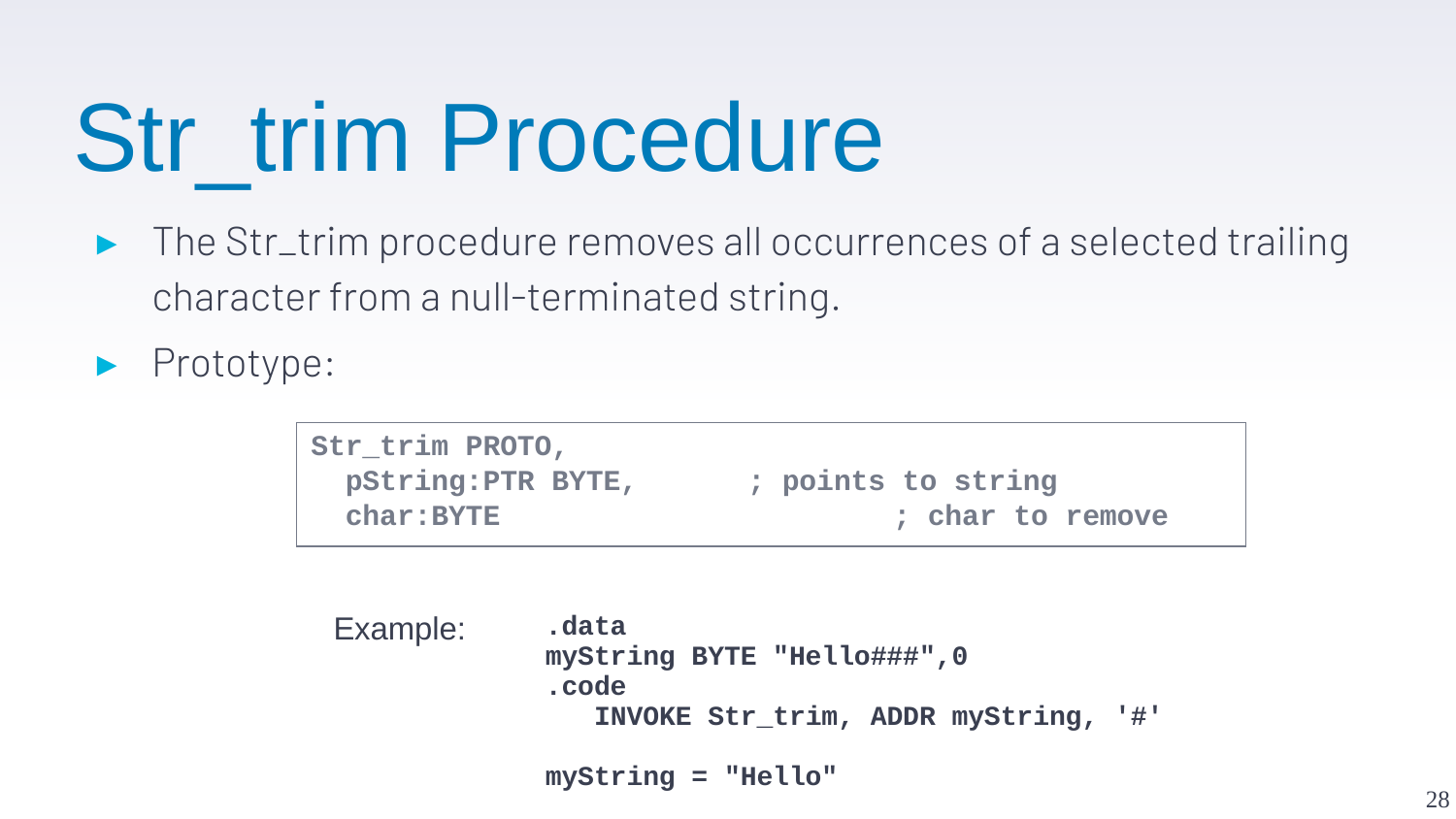

# Str_trim Procedure
The Str_trim procedure removes all occurrences of a selected trailing character from a null-terminated string.
Prototype:
Str_trim PROTO,
  pString:PTR BYTE,	; points to string
  char:BYTE			; char to remove
Example:
.data
myString BYTE "Hello###",0
.code
   INVOKE Str_trim, ADDR myString, '#'

myString = "Hello"
28